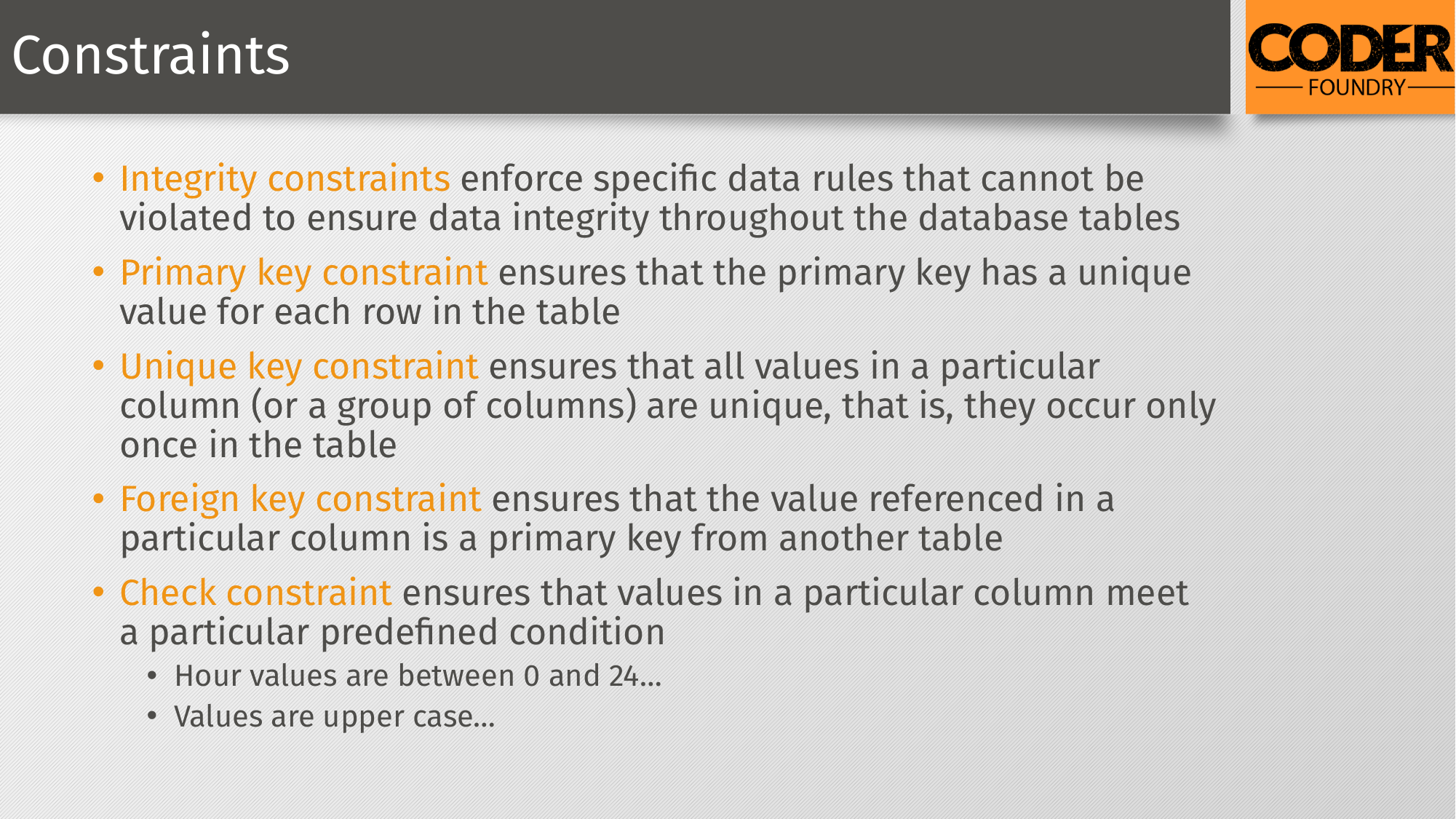

# Constraints
Integrity constraints enforce specific data rules that cannot be violated to ensure data integrity throughout the database tables
Primary key constraint ensures that the primary key has a unique value for each row in the table
Unique key constraint ensures that all values in a particular column (or a group of columns) are unique, that is, they occur only once in the table
Foreign key constraint ensures that the value referenced in a particular column is a primary key from another table
Check constraint ensures that values in a particular column meet a particular predefined condition
Hour values are between 0 and 24…
Values are upper case…